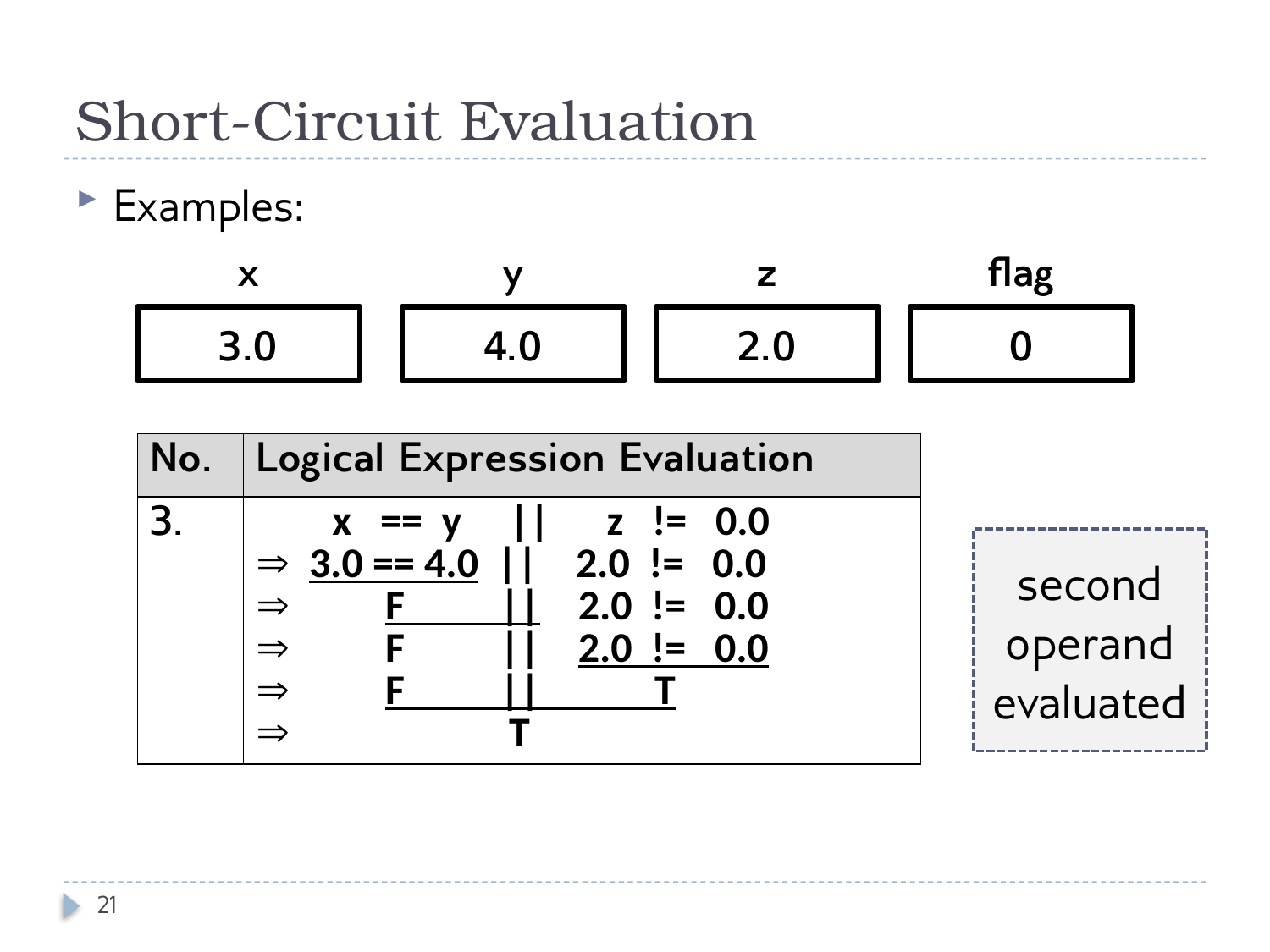

# Short-Circuit Evaluation
Examples:

x
y
z
flag
3.0
4.0
2.0
0
| No. | Logical Expression Evaluation |
| --- | --- |
| 3. | x == y || z != 0.0 3.0 == 4.0 || 2.0 != 0.0 F || 2.0 != 0.0 F || 2.0 != 0.0 F || T T |
second operand evaluated
21